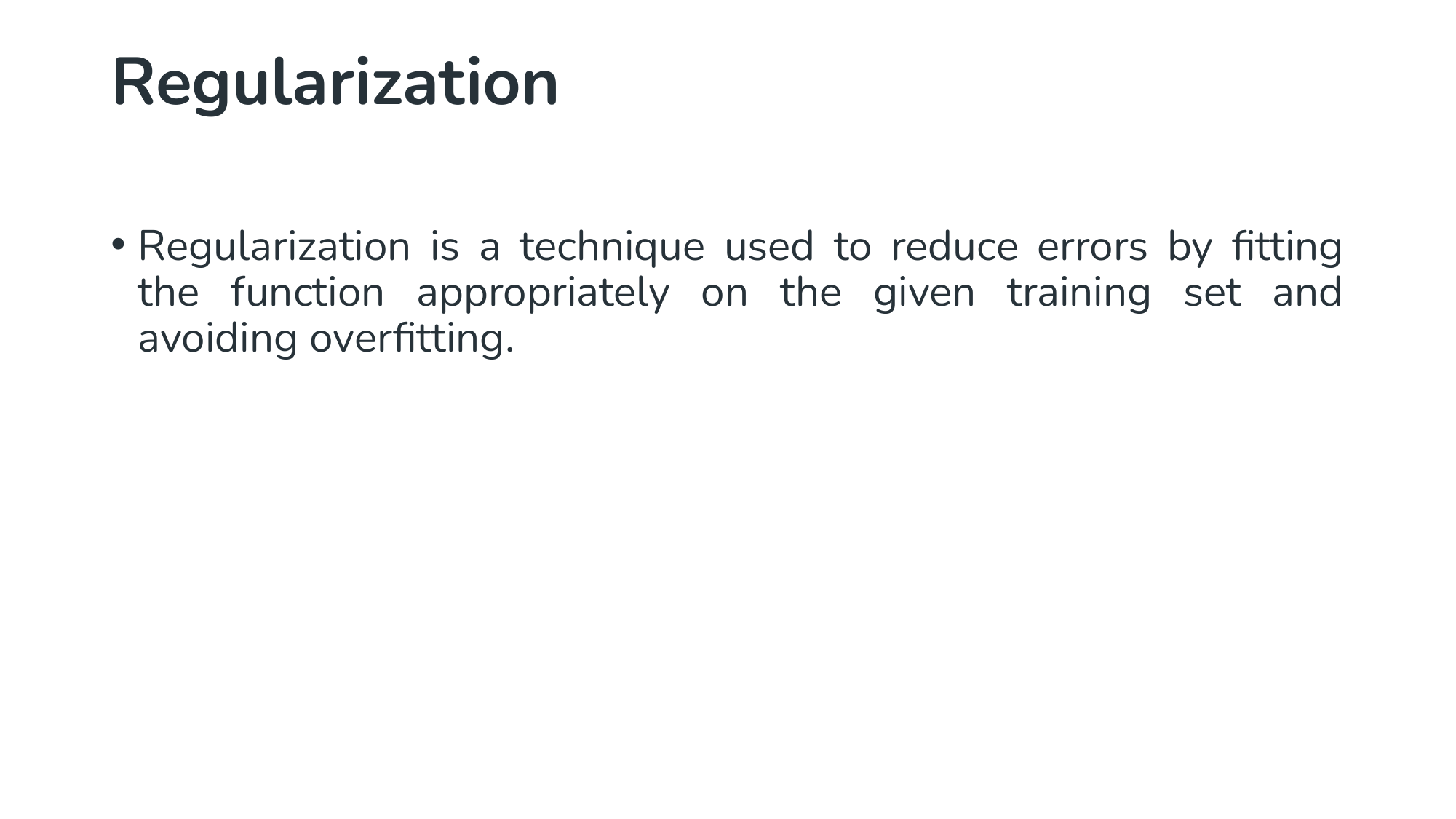

# Regularization
Regularization is a technique used to reduce errors by fitting the function appropriately on the given training set and avoiding overfitting.